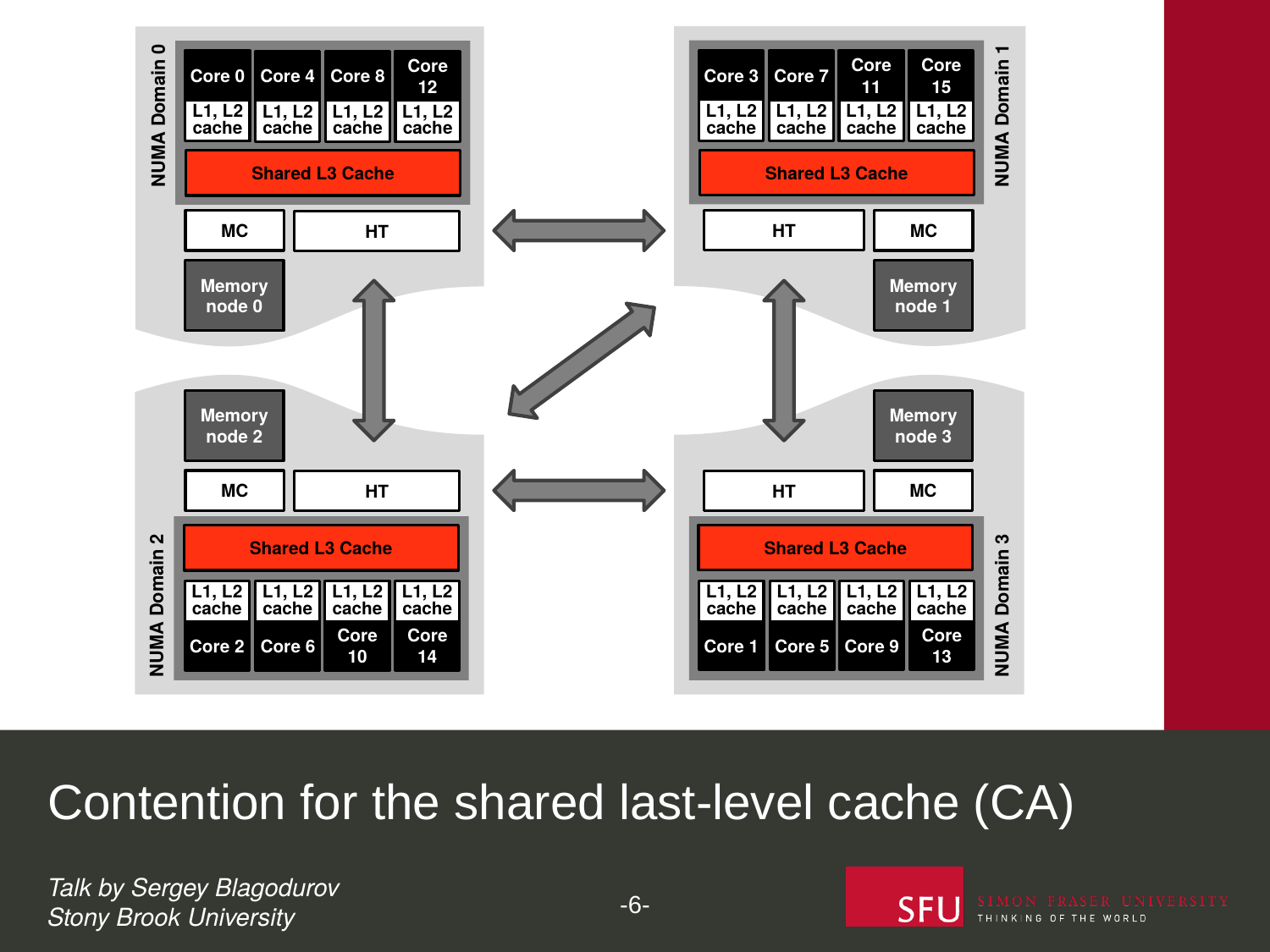

Core 3
Core 7
Core 11
Core 15
Core 0
Core 4
Core 8
Core 12
NUMA Domain 0
NUMA Domain 1
L1, L2 cache
L1, L2 cache
L1, L2 cache
L1, L2 cache
L1, L2 cache
L1, L2 cache
L1, L2 cache
L1, L2 cache

Shared L3 Cache
Shared L3 Cache
MC
HT
MC
HT
Memory node 0
Memory node 1

Memory node 2
Memory node 3

MC
MC
HT
HT

Shared L3 Cache
Shared L3 Cache
L1, L2 cache
L1, L2 cache
L1, L2 cache
L1, L2 cache
L1, L2 cache
L1, L2 cache
L1, L2 cache
L1, L2 cache
NUMA Domain 2
NUMA Domain 3
Core 1
Core 5
Core 9
Core 13
Core 2
Core 6
Core 10
Core 14
# Contention for the shared last-level cache (CA)
Talk by Sergey Blagodurov
Stony Brook University
-6-